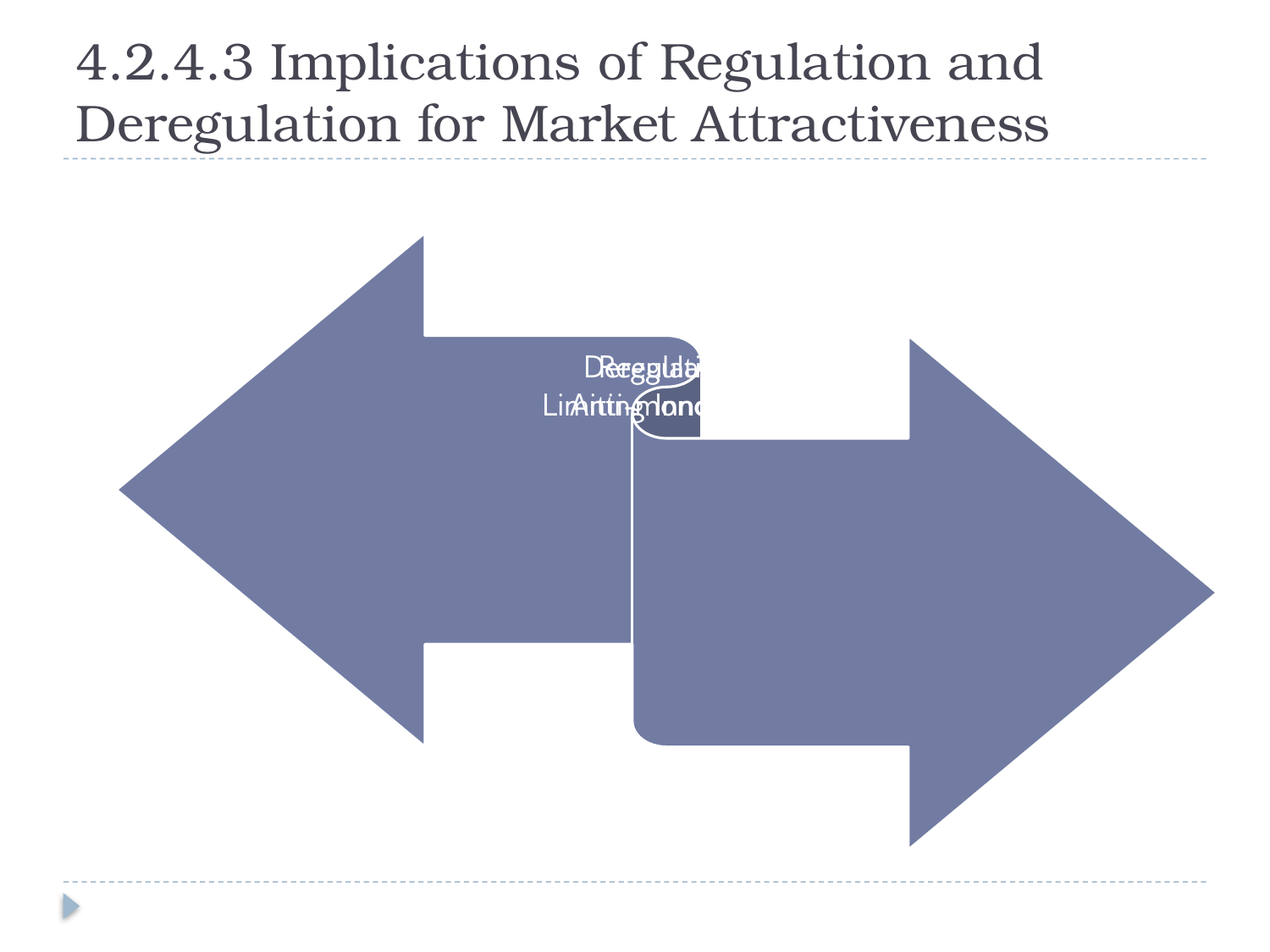

# 4.2.4.3 Implications of Regulation and Deregulation for Market Attractiveness
Deregulation
Anti-monopoly
Regulation